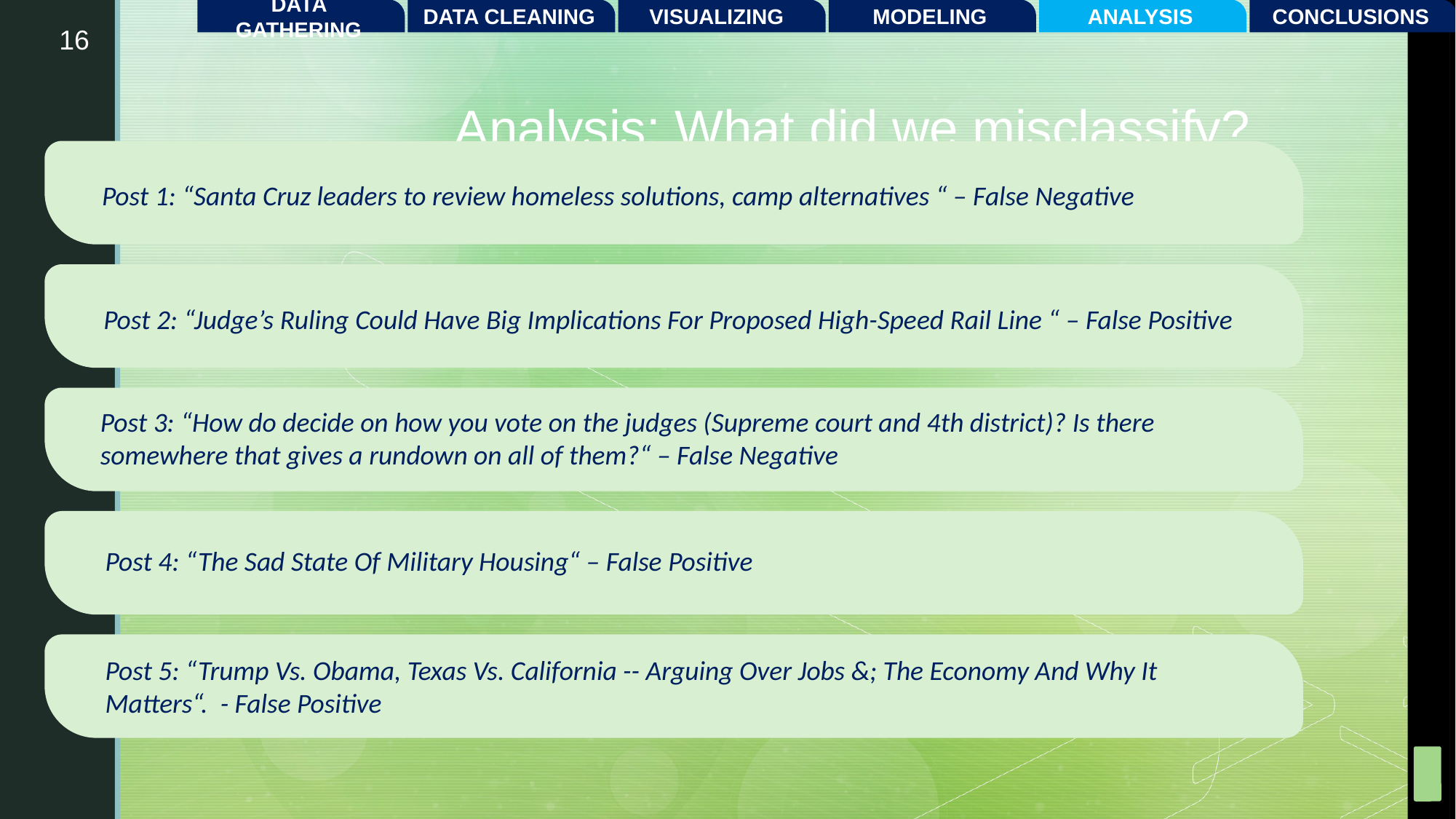

DATA GATHERING
DATA CLEANING
VISUALIZING
MODELING
ANALYSIS
CONCLUSIONS
16
# Analysis: What did we misclassify?

Post 1: “Santa Cruz leaders to review homeless solutions, camp alternatives “ – False Negative

Post 2: “Judge’s Ruling Could Have Big Implications For Proposed High-Speed Rail Line “ – False Positive

Post 3: “How do decide on how you vote on the judges (Supreme court and 4th district)? Is there somewhere that gives a rundown on all of them?“ – False Negative

Post 4: “The Sad State Of Military Housing“ – False Positive

Post 5: “Trump Vs. Obama, Texas Vs. California -- Arguing Over Jobs &; The Economy And Why It Matters“.  - False Positive